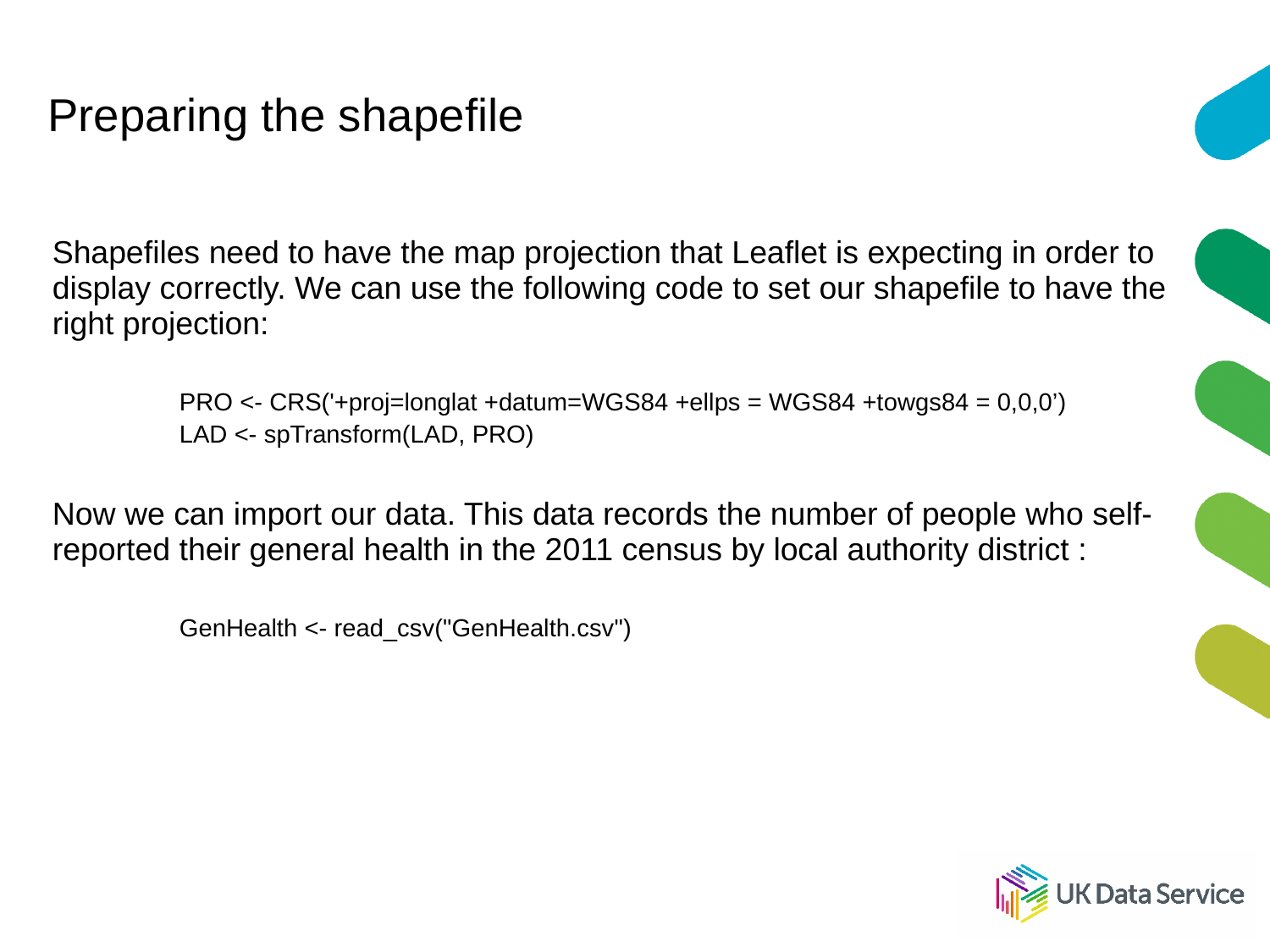

# Preparing the shapefile
Shapefiles need to have the map projection that Leaflet is expecting in order to display correctly. We can use the following code to set our shapefile to have the right projection:

	PRO <- CRS('+proj=longlat +datum=WGS84 +ellps = WGS84 +towgs84 = 0,0,0’)
	LAD <- spTransform(LAD, PRO)

Now we can import our data. This data records the number of people who self-reported their general health in the 2011 census by local authority district :

	GenHealth <- read_csv("GenHealth.csv")